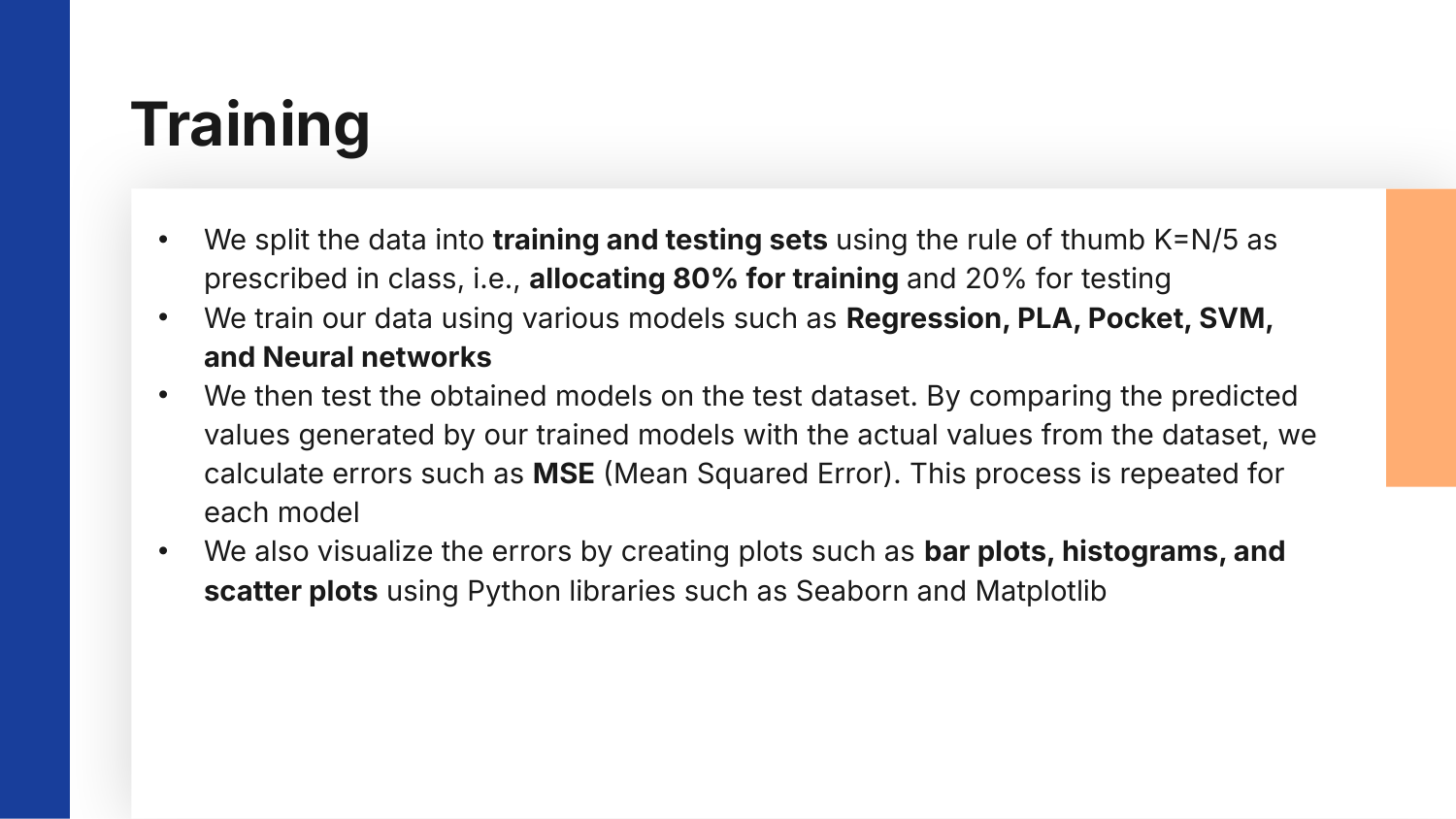

# Training
We split the data into training and testing sets using the rule of thumb K=N/5 as prescribed in class, i.e., allocating 80% for training and 20% for testing
We train our data using various models such as Regression, PLA, Pocket, SVM, and Neural networks
We then test the obtained models on the test dataset. By comparing the predicted values generated by our trained models with the actual values from the dataset, we calculate errors such as MSE (Mean Squared Error). This process is repeated for each model
We also visualize the errors by creating plots such as bar plots, histograms, and scatter plots using Python libraries such as Seaborn and Matplotlib